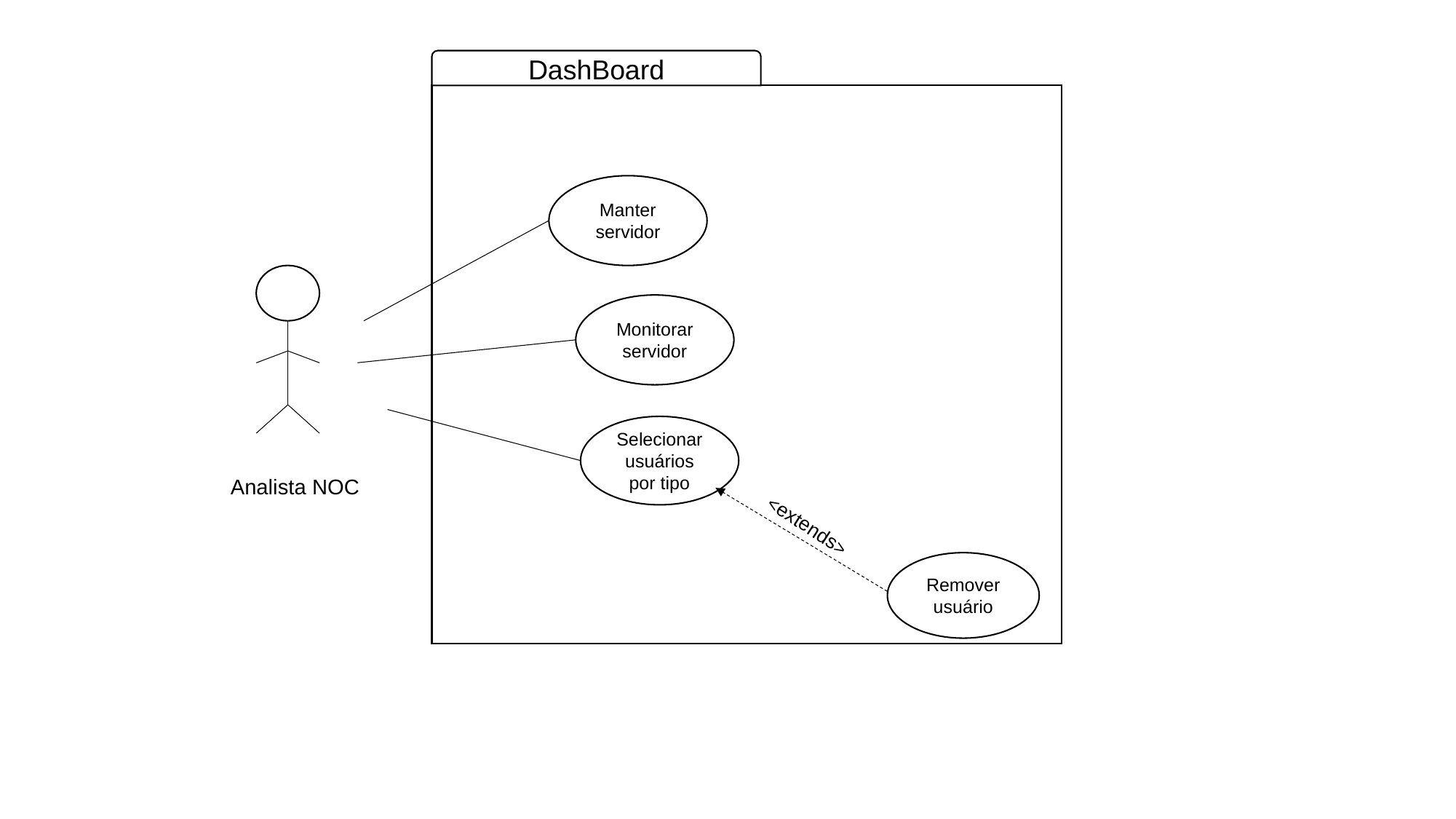

DashBoard

Manter servidor

Monitorar servidor
Selecionar usuários por tipo
Analista NOC
<extends>
Remover usuário